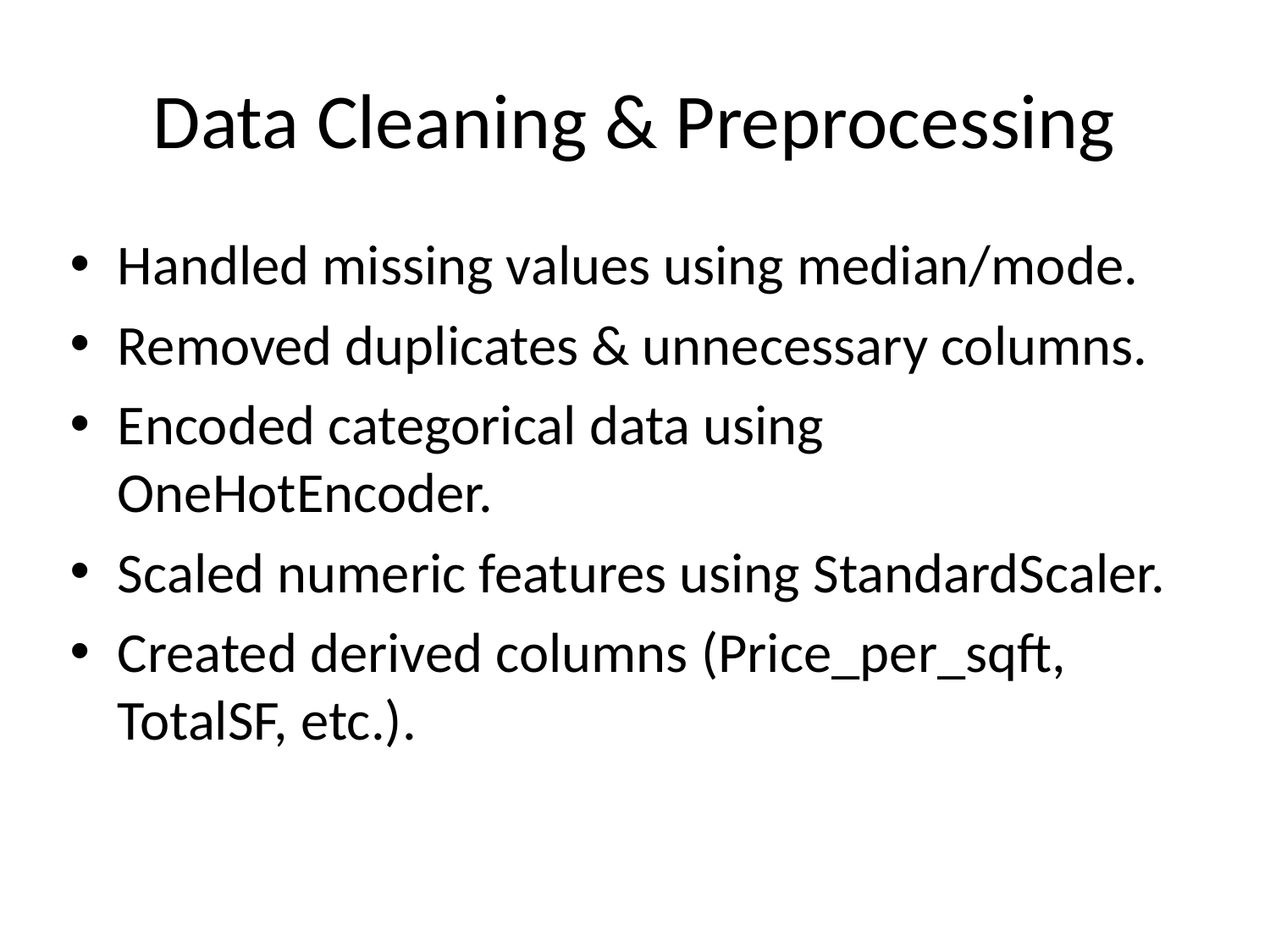

# Data Cleaning & Preprocessing
Handled missing values using median/mode.
Removed duplicates & unnecessary columns.
Encoded categorical data using OneHotEncoder.
Scaled numeric features using StandardScaler.
Created derived columns (Price_per_sqft, TotalSF, etc.).